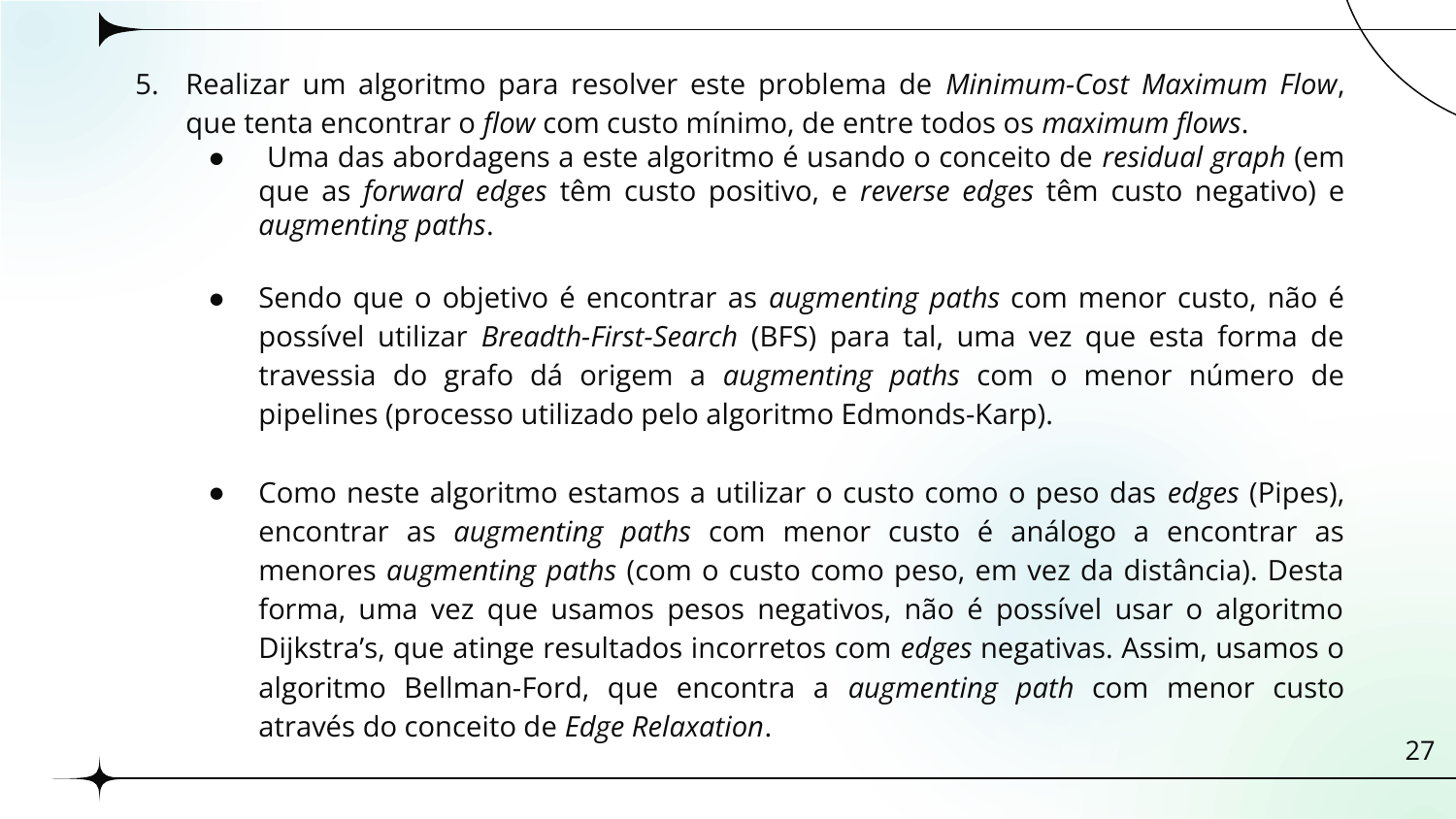

Realizar um algoritmo para resolver este problema de Minimum-Cost Maximum Flow, que tenta encontrar o flow com custo mínimo, de entre todos os maximum flows.
 Uma das abordagens a este algoritmo é usando o conceito de residual graph (em que as forward edges têm custo positivo, e reverse edges têm custo negativo) e augmenting paths.

Sendo que o objetivo é encontrar as augmenting paths com menor custo, não é possível utilizar Breadth-First-Search (BFS) para tal, uma vez que esta forma de travessia do grafo dá origem a augmenting paths com o menor número de pipelines (processo utilizado pelo algoritmo Edmonds-Karp).

Como neste algoritmo estamos a utilizar o custo como o peso das edges (Pipes), encontrar as augmenting paths com menor custo é análogo a encontrar as menores augmenting paths (com o custo como peso, em vez da distância). Desta forma, uma vez que usamos pesos negativos, não é possível usar o algoritmo Dijkstra’s, que atinge resultados incorretos com edges negativas. Assim, usamos o algoritmo Bellman-Ford, que encontra a augmenting path com menor custo através do conceito de Edge Relaxation.
27